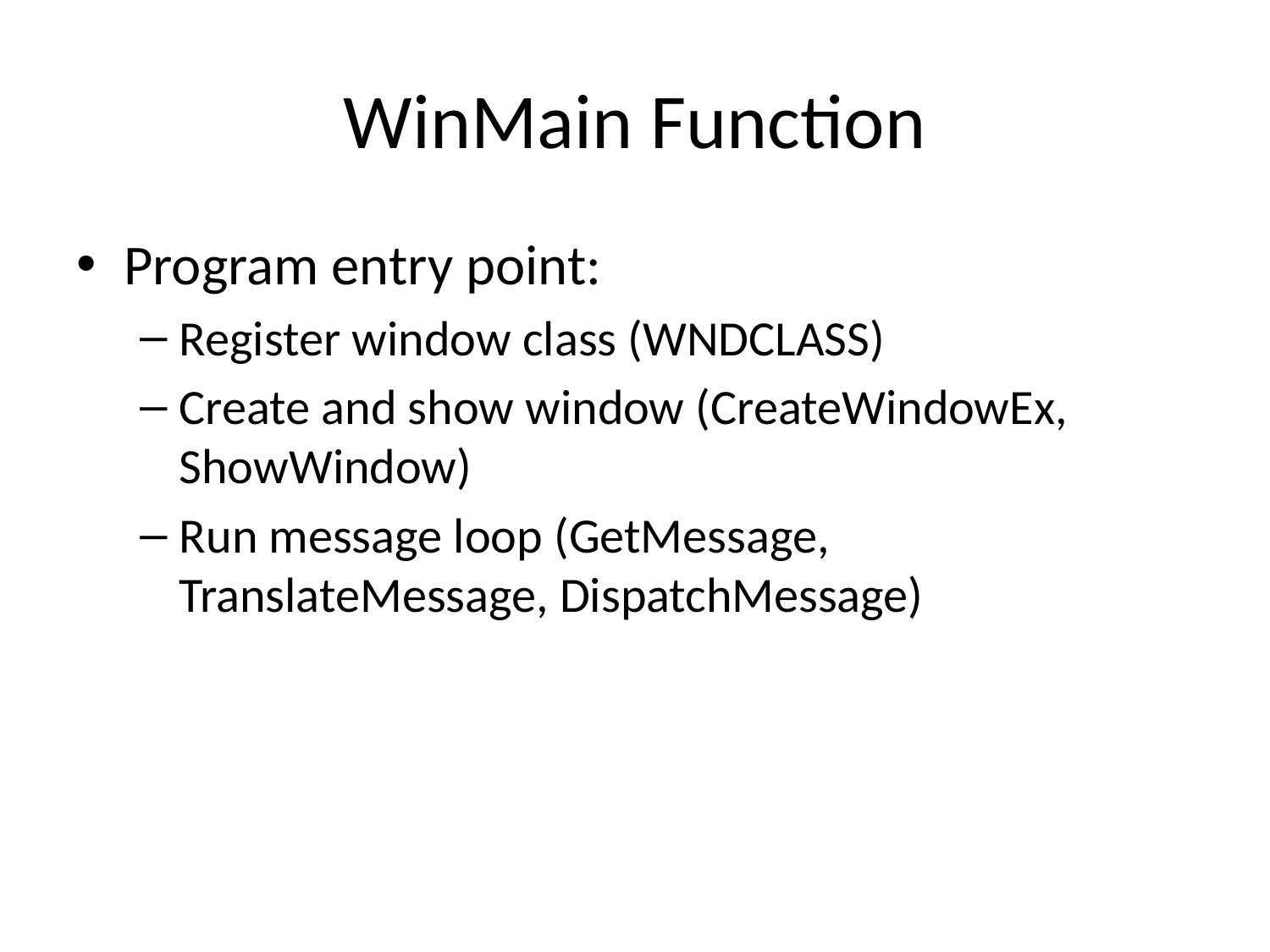

# WinMain Function
Program entry point:
Register window class (WNDCLASS)
Create and show window (CreateWindowEx, ShowWindow)
Run message loop (GetMessage, TranslateMessage, DispatchMessage)